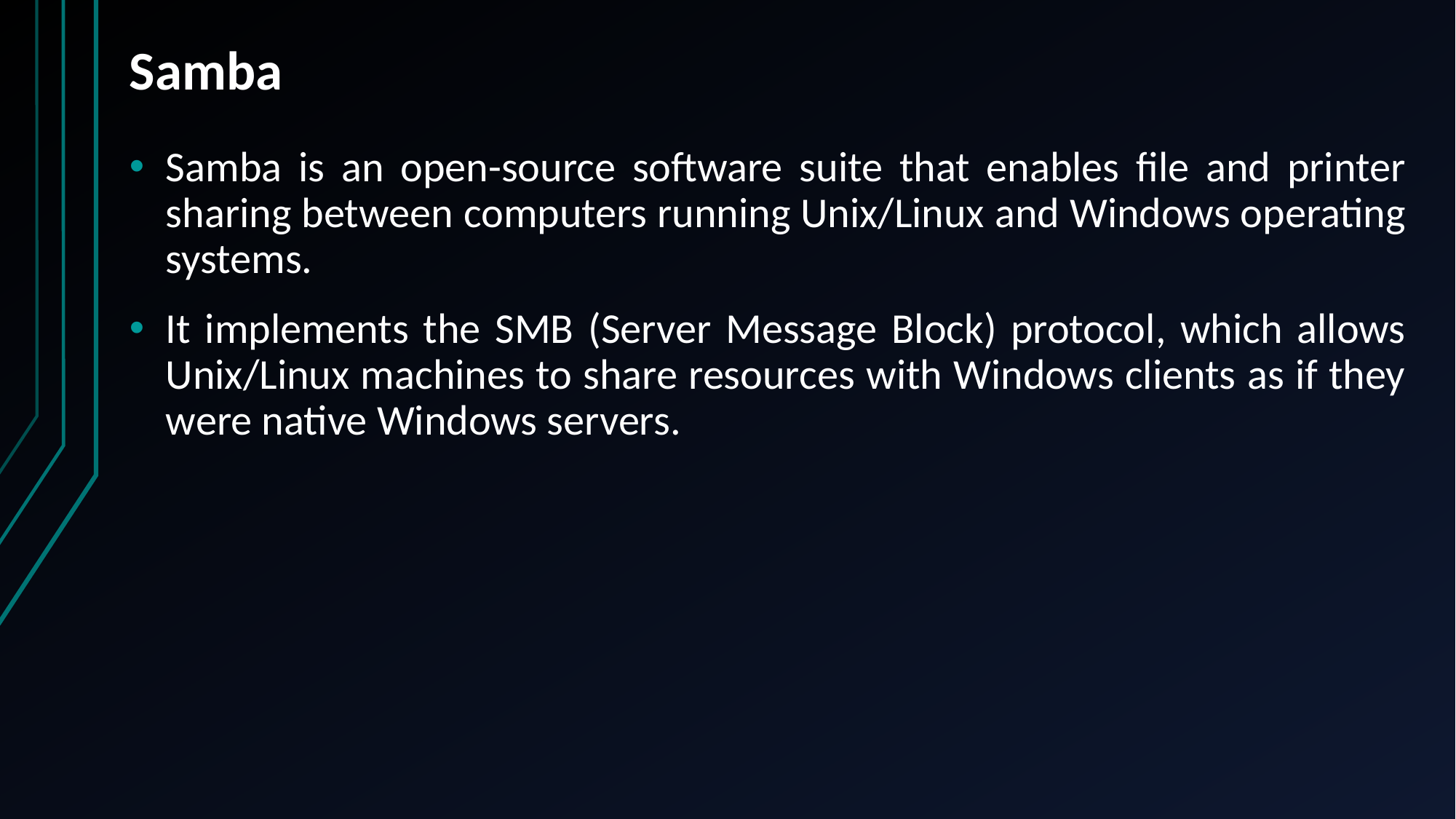

# Samba
Samba is an open-source software suite that enables file and printer sharing between computers running Unix/Linux and Windows operating systems.
It implements the SMB (Server Message Block) protocol, which allows Unix/Linux machines to share resources with Windows clients as if they were native Windows servers.